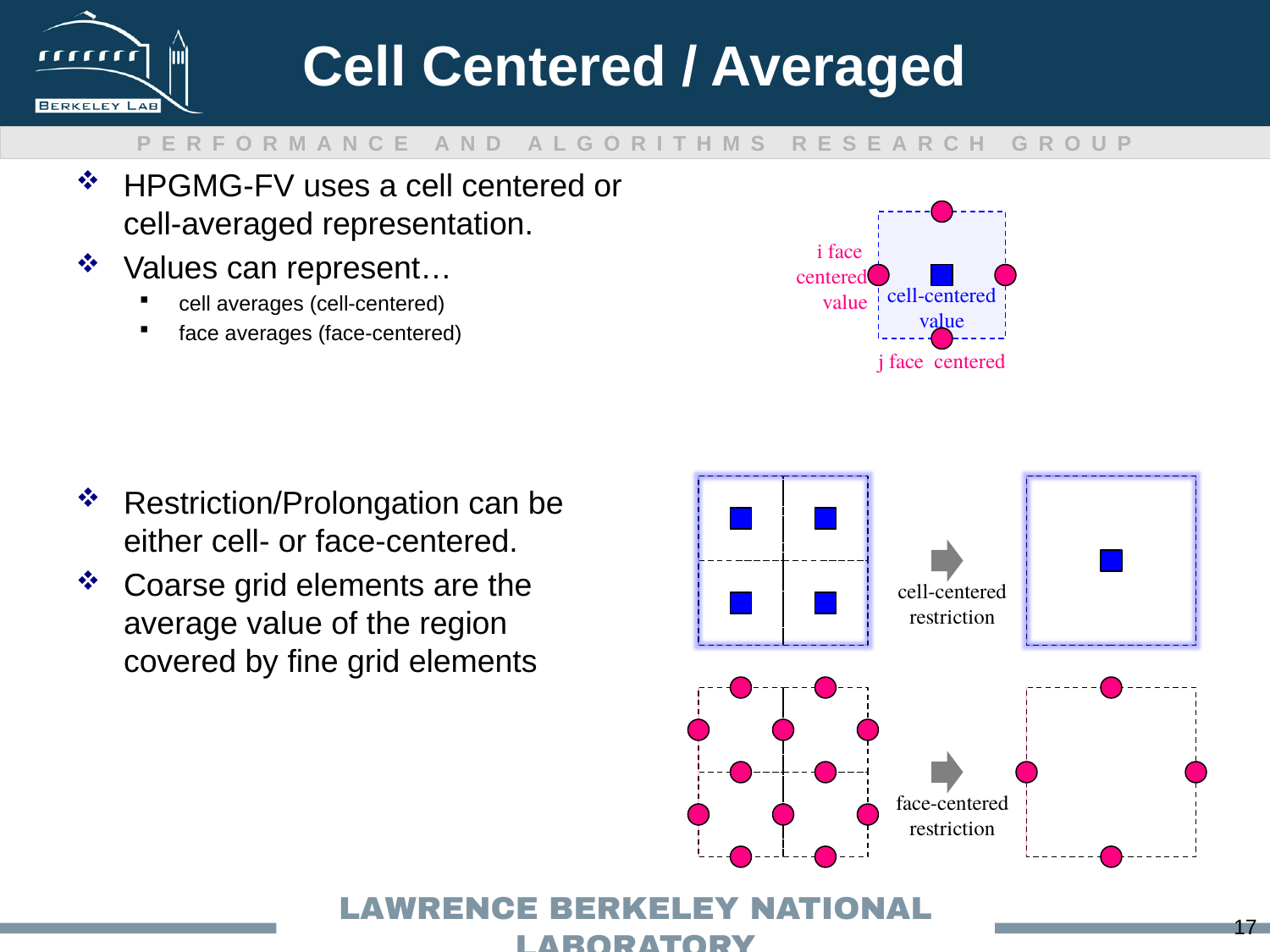

# Cell Centered / Averaged
HPGMG-FV uses a cell centered or cell-averaged representation.
Values can represent…
cell averages (cell-centered)
face averages (face-centered)

j face  centered

i face
centered
value

cell-centered
value
Restriction/Prolongation can be either cell- or face-centered.
Coarse grid elements are the average value of the region covered by fine grid elements

cell-centered
restriction

face-centered
restriction

17